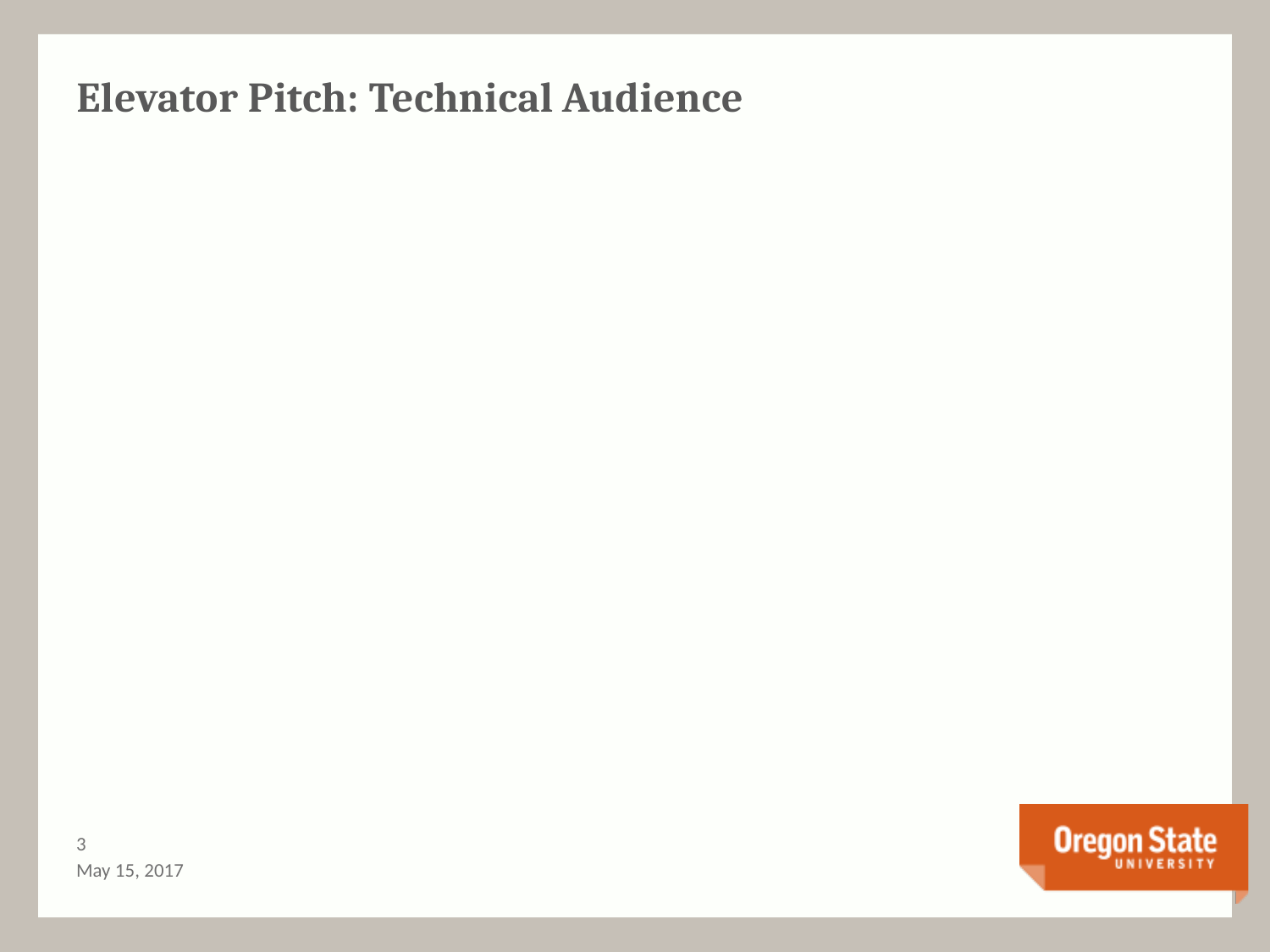

# Elevator Pitch: Technical Audience

3
May 15, 2017